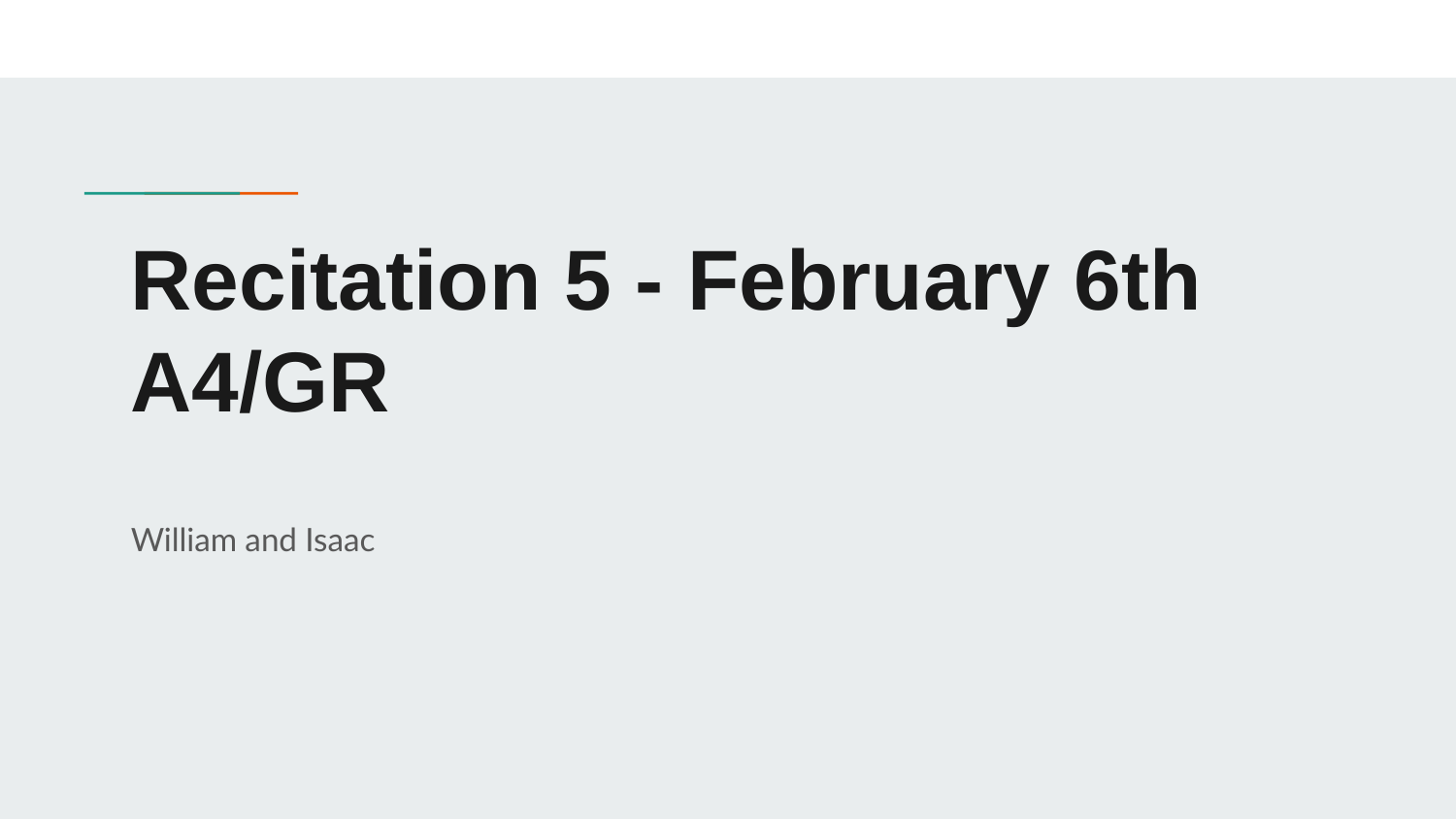

# Recitation 5 - February 6th
A4/GR
William and Isaac